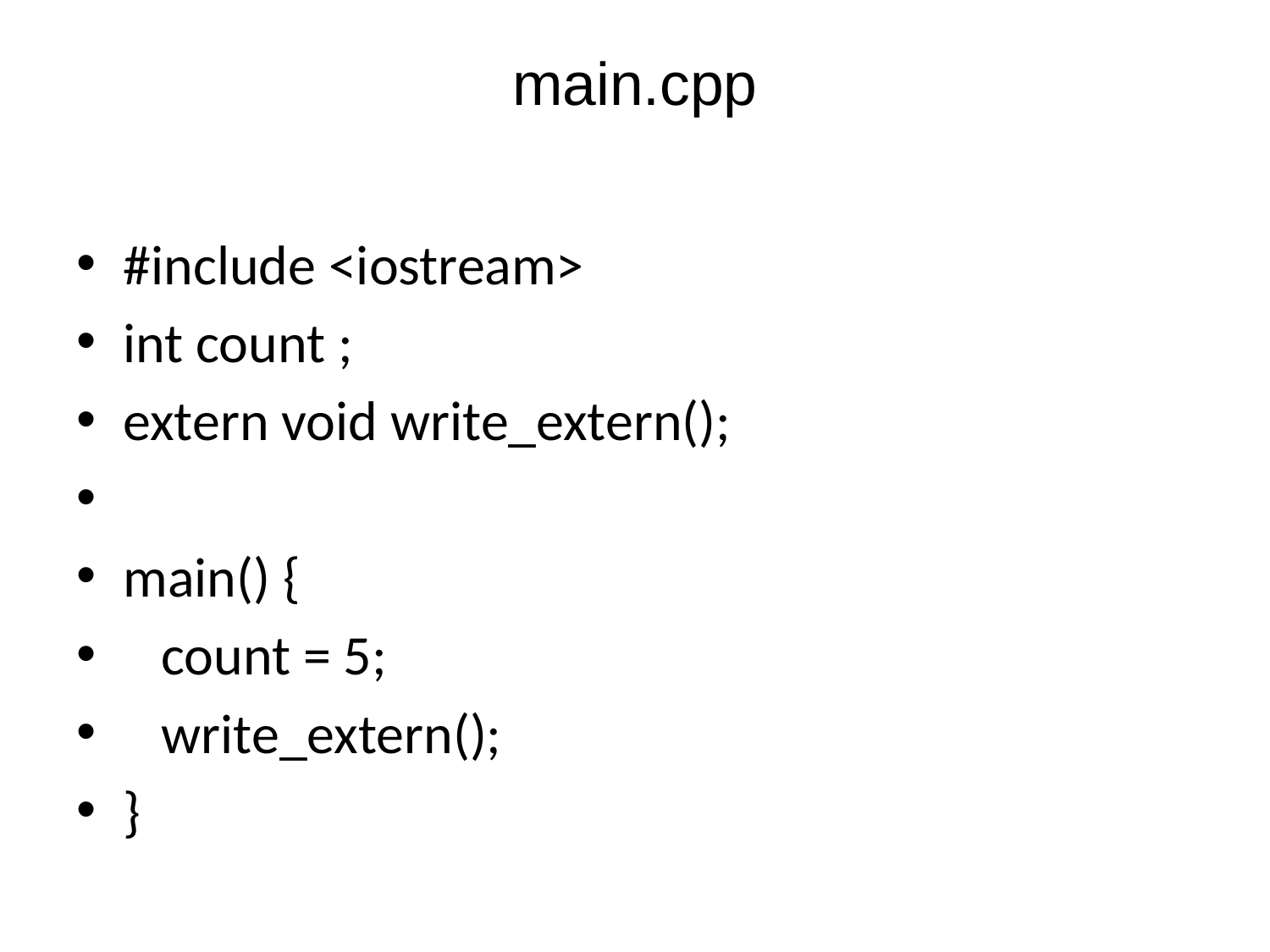

# main.cpp
#include <iostream>
int count ;
extern void write_extern();

main() {
   count = 5;
   write_extern();
}